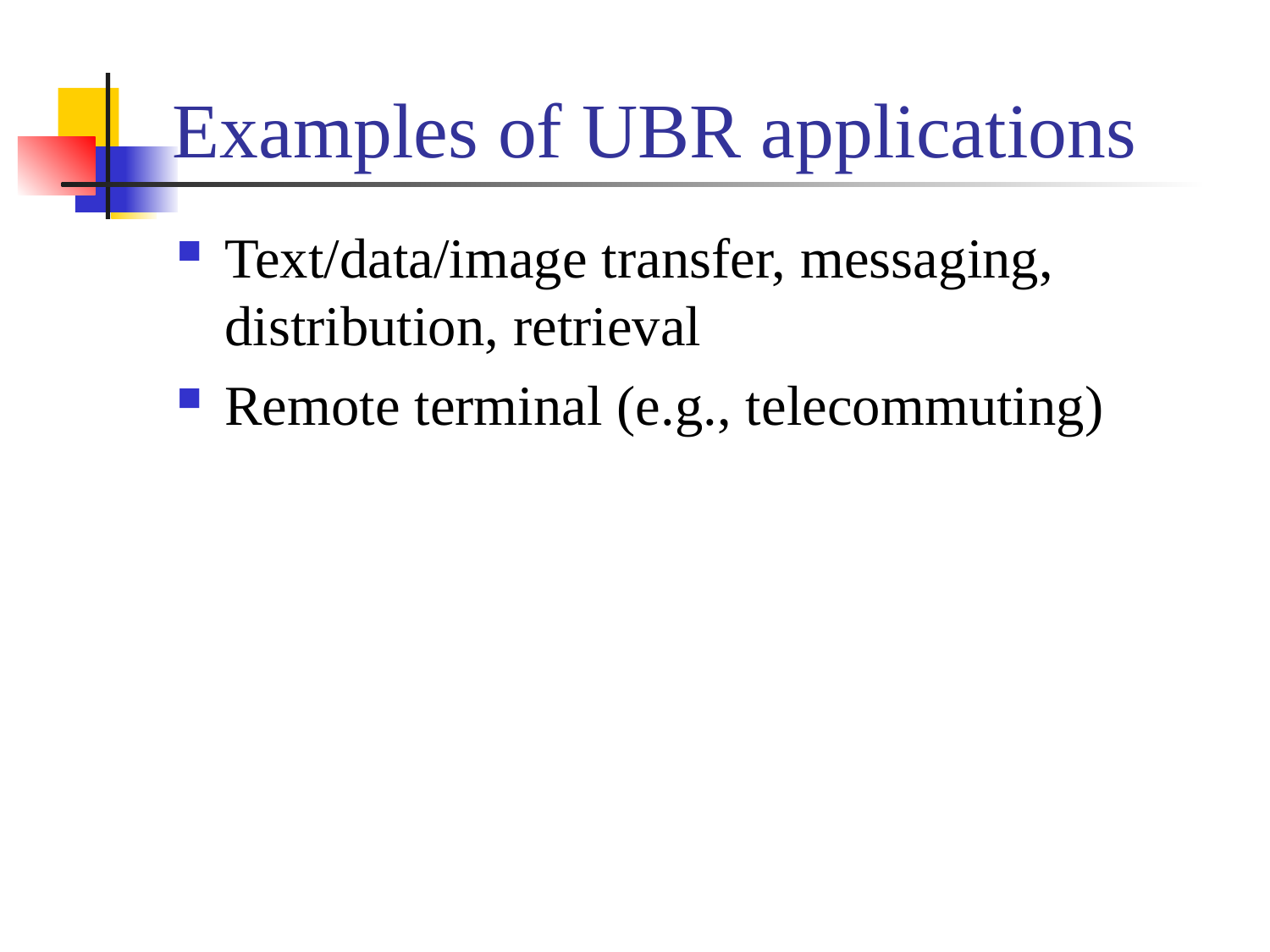

# Examples of UBR applications
Text/data/image transfer, messaging, distribution, retrieval
Remote terminal (e.g., telecommuting)